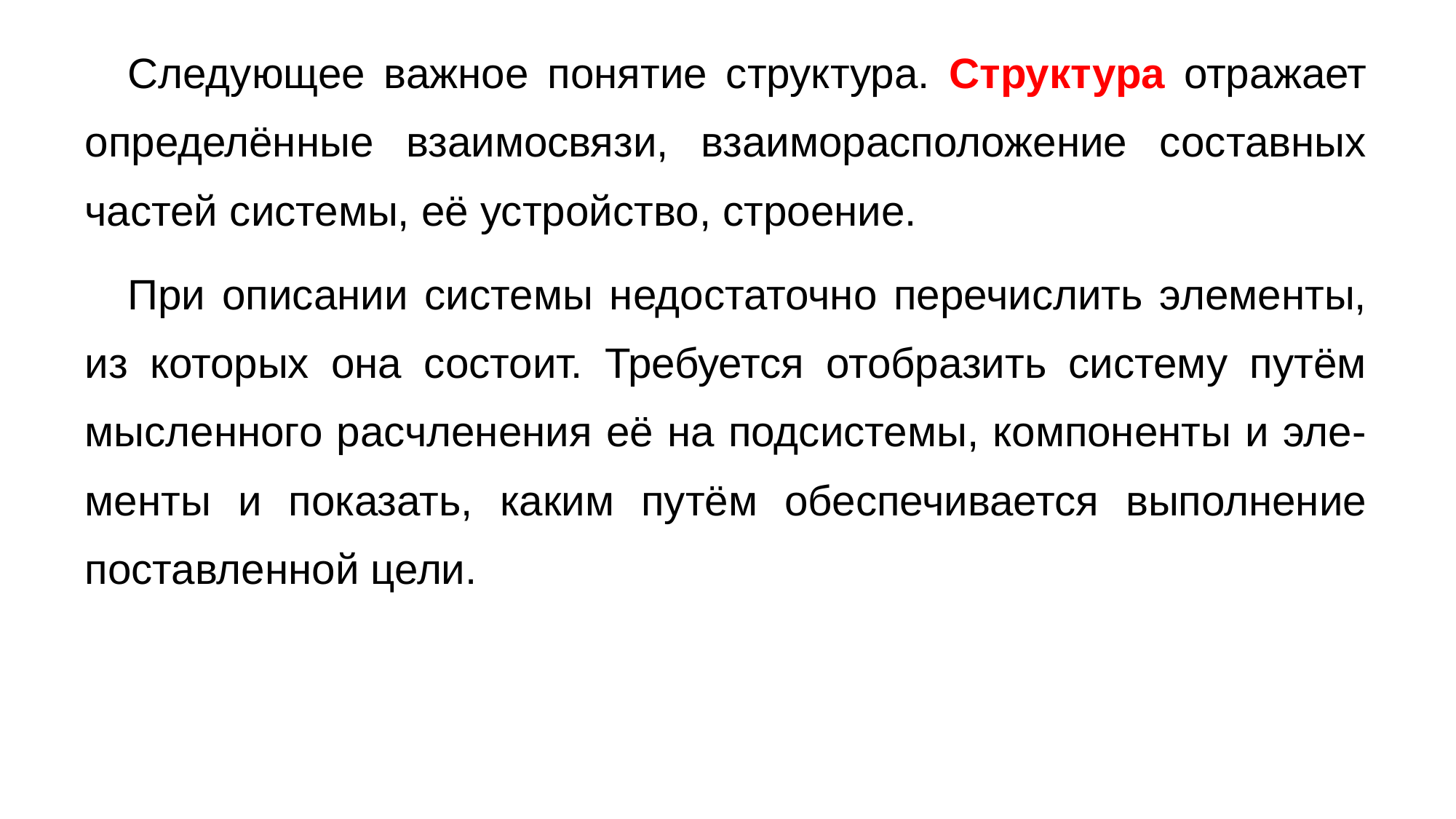

Следующее важное понятие структура. Структура отражает определённые взаимосвязи, взаиморасположение составных частей системы, её устройство, строение.
При описании системы недостаточно перечислить элементы, из которых она состоит. Требуется отобразить систему путём мысленного расчленения её на подсистемы, компоненты и эле-менты и показать, каким путём обеспечивается выполнение поставленной цели.